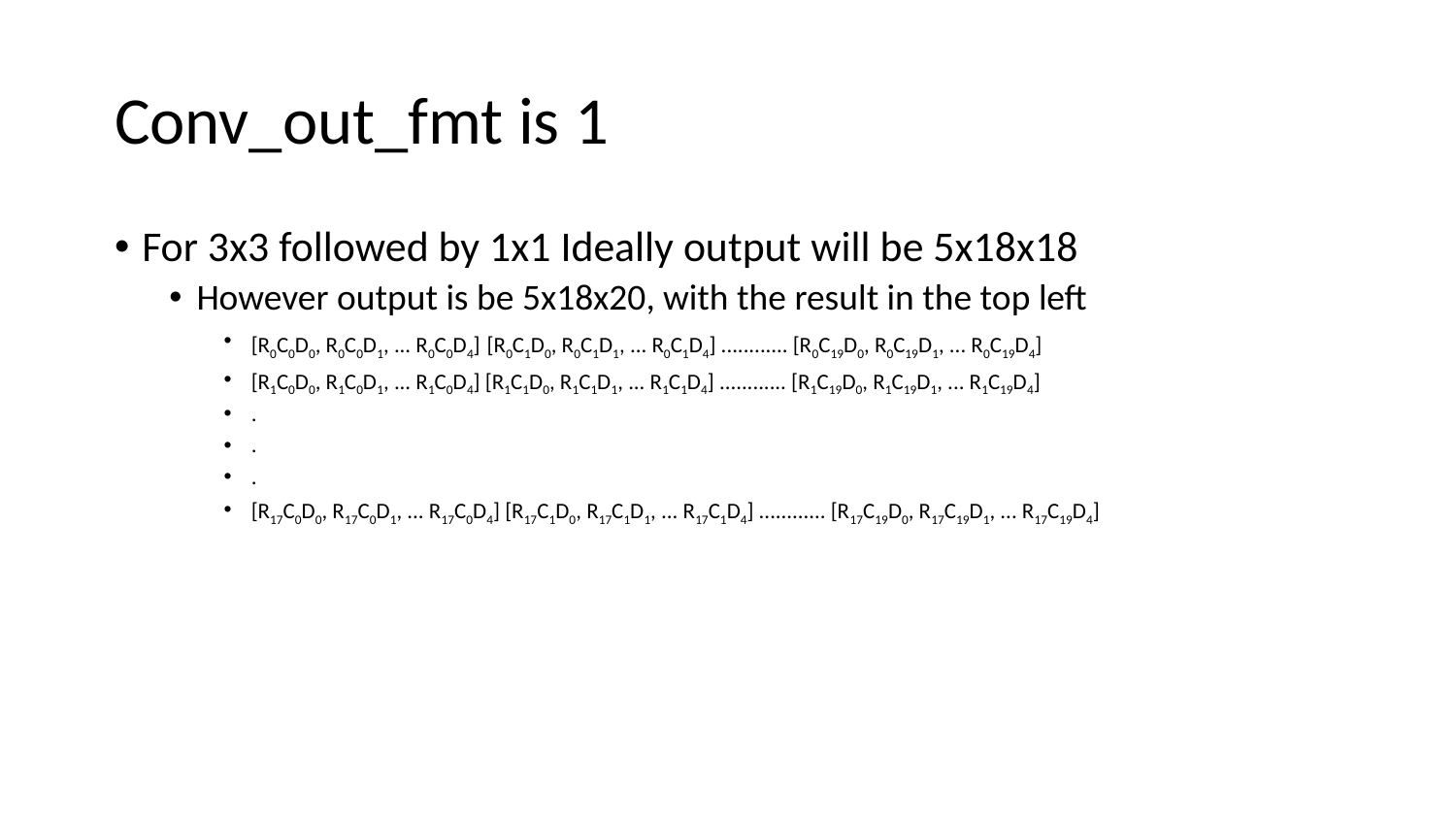

# Conv_out_fmt is 1
For 3x3 followed by 1x1 Ideally output will be 5x18x18
However output is be 5x18x20, with the result in the top left
[R0C0D0, R0C0D1, ... R0C0D4] [R0C1D0, R0C1D1, ... R0C1D4] ............ [R0C19D0, R0C19D1, ... R0C19D4]
[R1C0D0, R1C0D1, ... R1C0D4] [R1C1D0, R1C1D1, ... R1C1D4] ............ [R1C19D0, R1C19D1, ... R1C19D4]
.
.
.
[R17C0D0, R17C0D1, ... R17C0D4] [R17C1D0, R17C1D1, ... R17C1D4] ............ [R17C19D0, R17C19D1, ... R17C19D4]